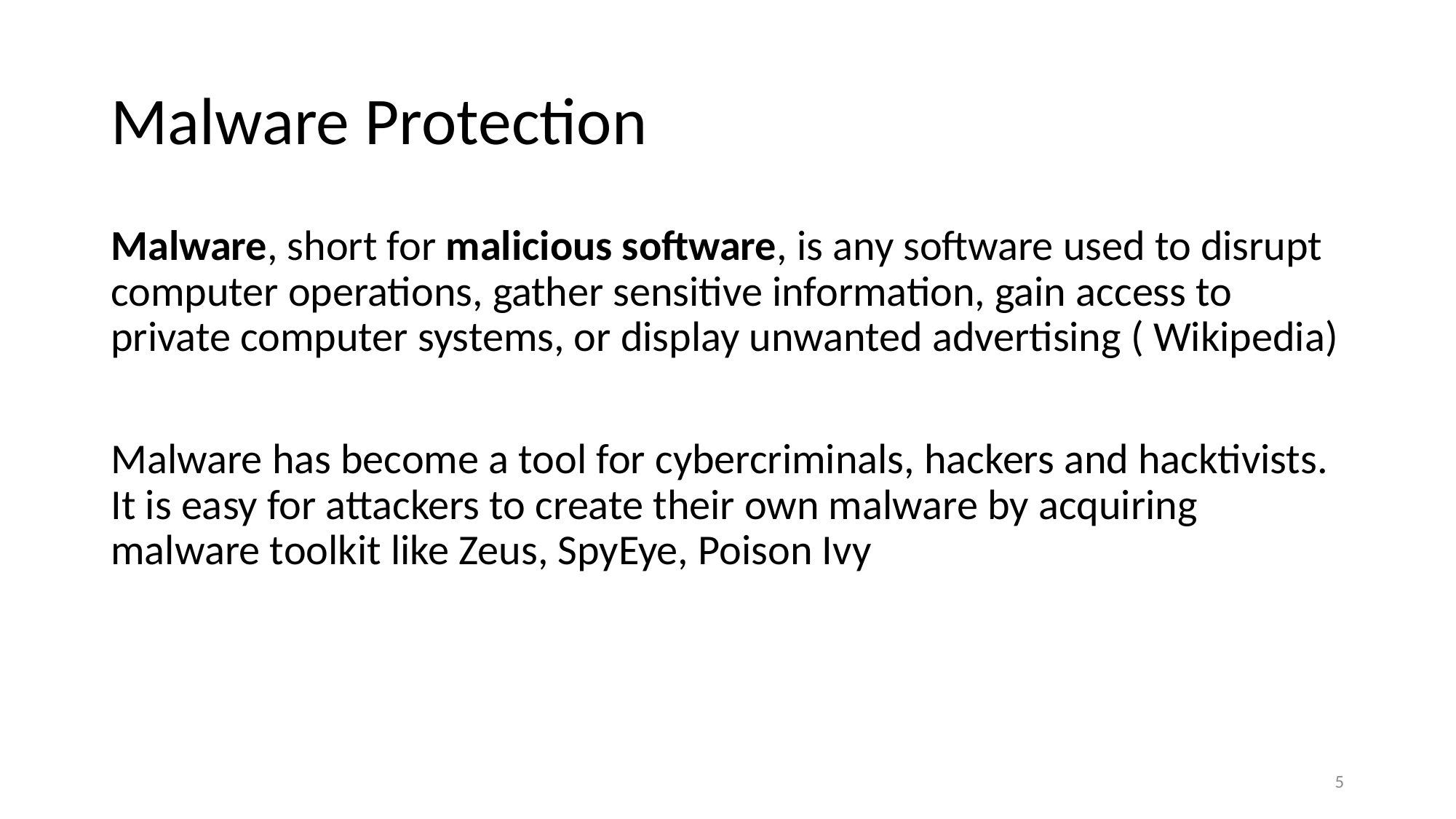

# Malware Protection
Malware, short for malicious software, is any software used to disrupt computer operations, gather sensitive information, gain access to private computer systems, or display unwanted advertising ( Wikipedia)

Malware has become a tool for cybercriminals, hackers and hacktivists. It is easy for attackers to create their own malware by acquiring malware toolkit like Zeus, SpyEye, Poison Ivy

5